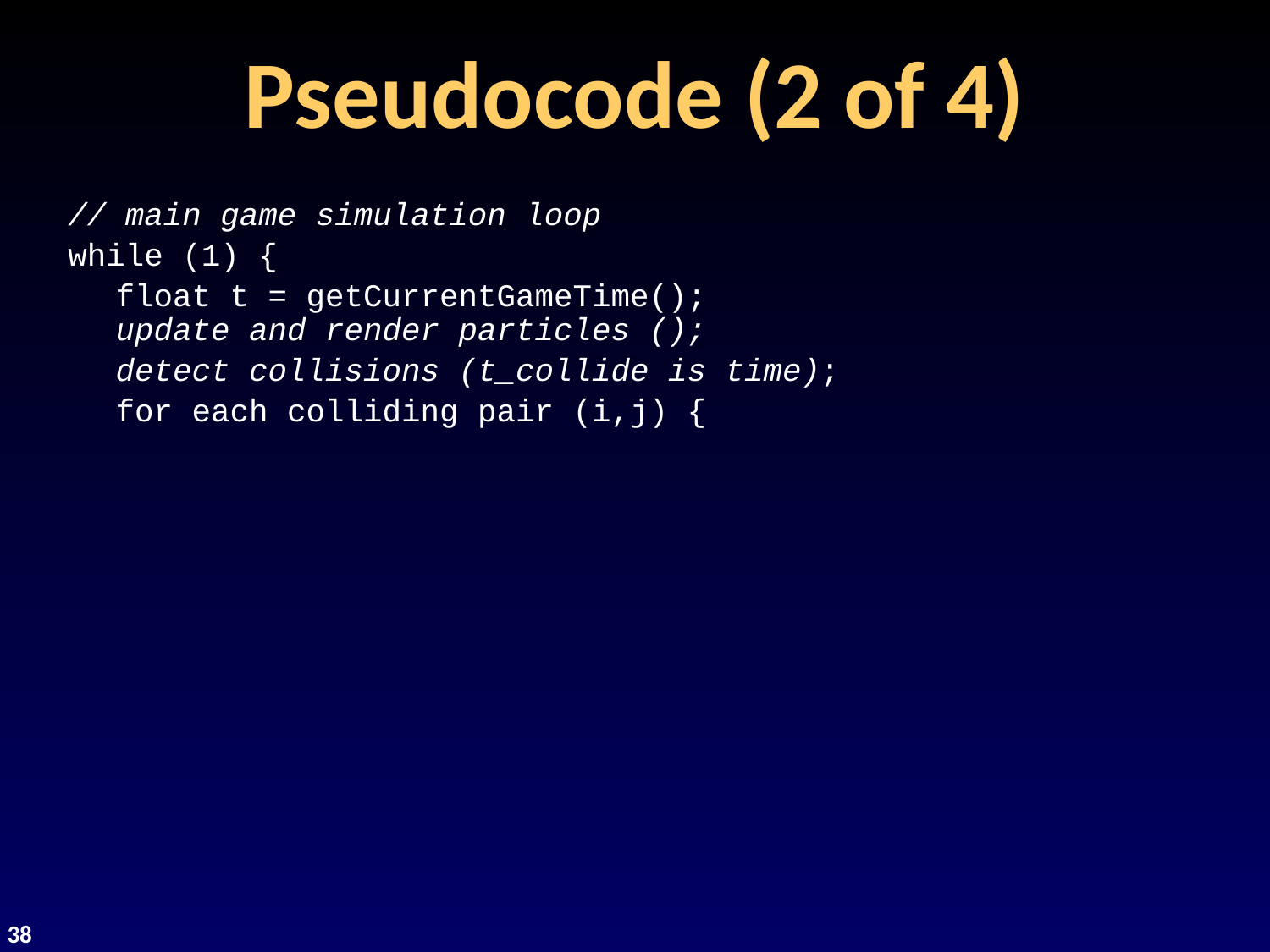

# Pseudocode (2 of 4)
// main game simulation loop
while (1) {
	float t = getCurrentGameTime();
update and render particles ();
	detect collisions (t_collide is time);
	for each colliding pair (i,j) {

38